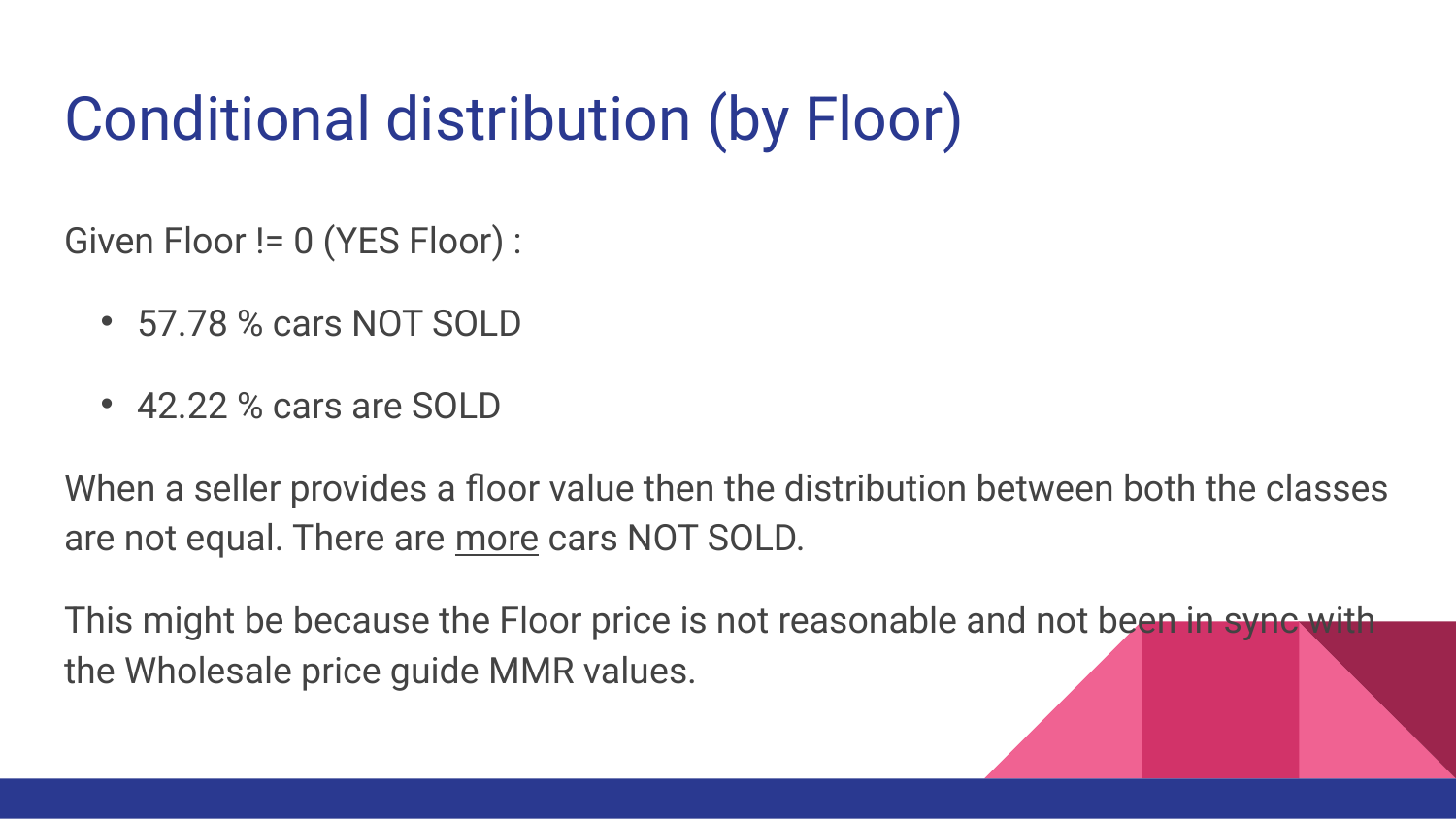

# Conditional distribution (by Floor)
Given Floor != 0 (YES Floor) :
57.78 % cars NOT SOLD
42.22 % cars are SOLD
When a seller provides a floor value then the distribution between both the classes are not equal. There are more cars NOT SOLD.
This might be because the Floor price is not reasonable and not been in sync with the Wholesale price guide MMR values.